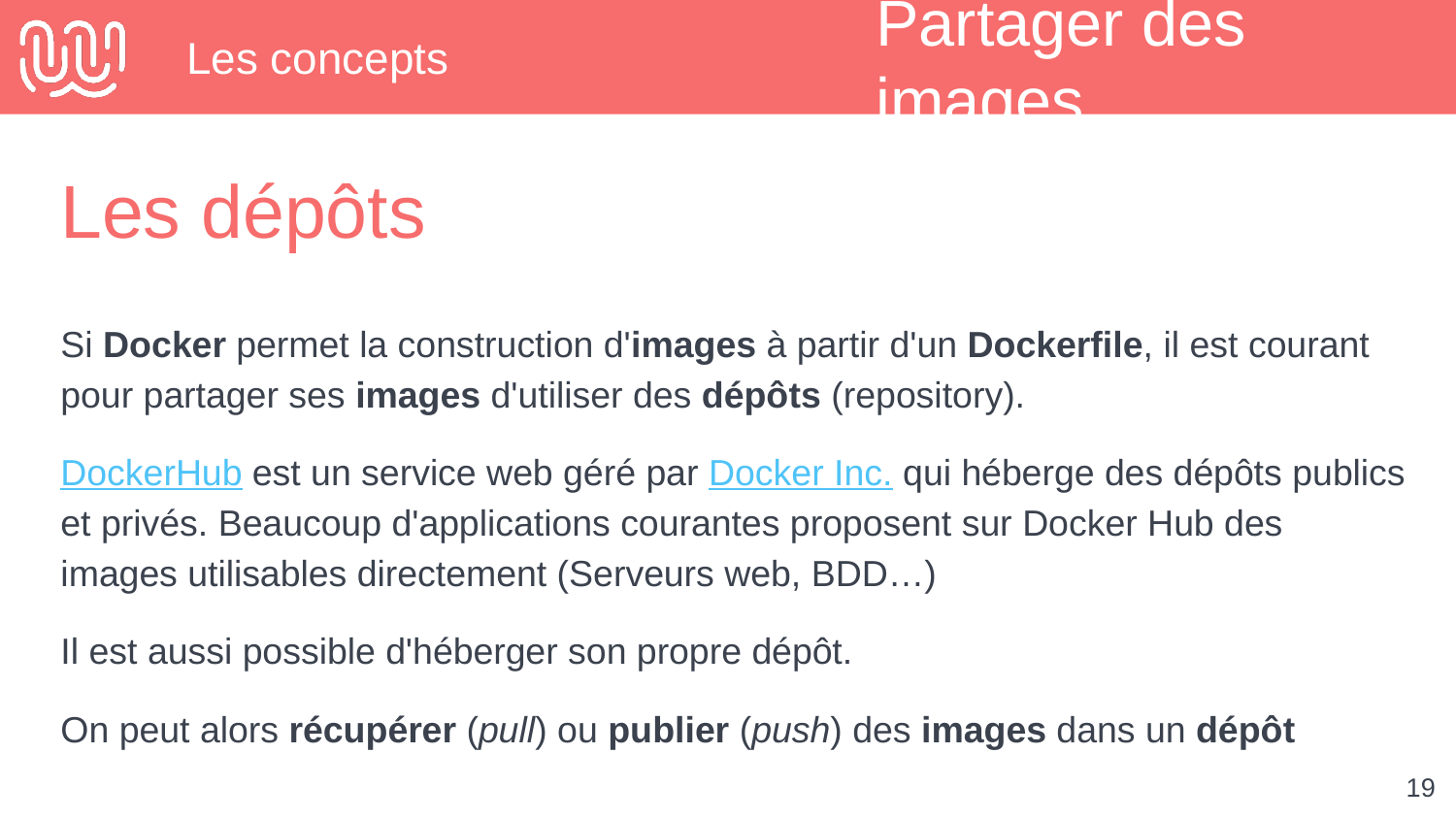

# Les concepts
Partager des images
Les dépôts
Si Docker permet la construction d'images à partir d'un Dockerfile, il est courant pour partager ses images d'utiliser des dépôts (repository).

DockerHub est un service web géré par Docker Inc. qui héberge des dépôts publics et privés. Beaucoup d'applications courantes proposent sur Docker Hub des images utilisables directement (Serveurs web, BDD…)

Il est aussi possible d'héberger son propre dépôt.

On peut alors récupérer (pull) ou publier (push) des images dans un dépôt
19